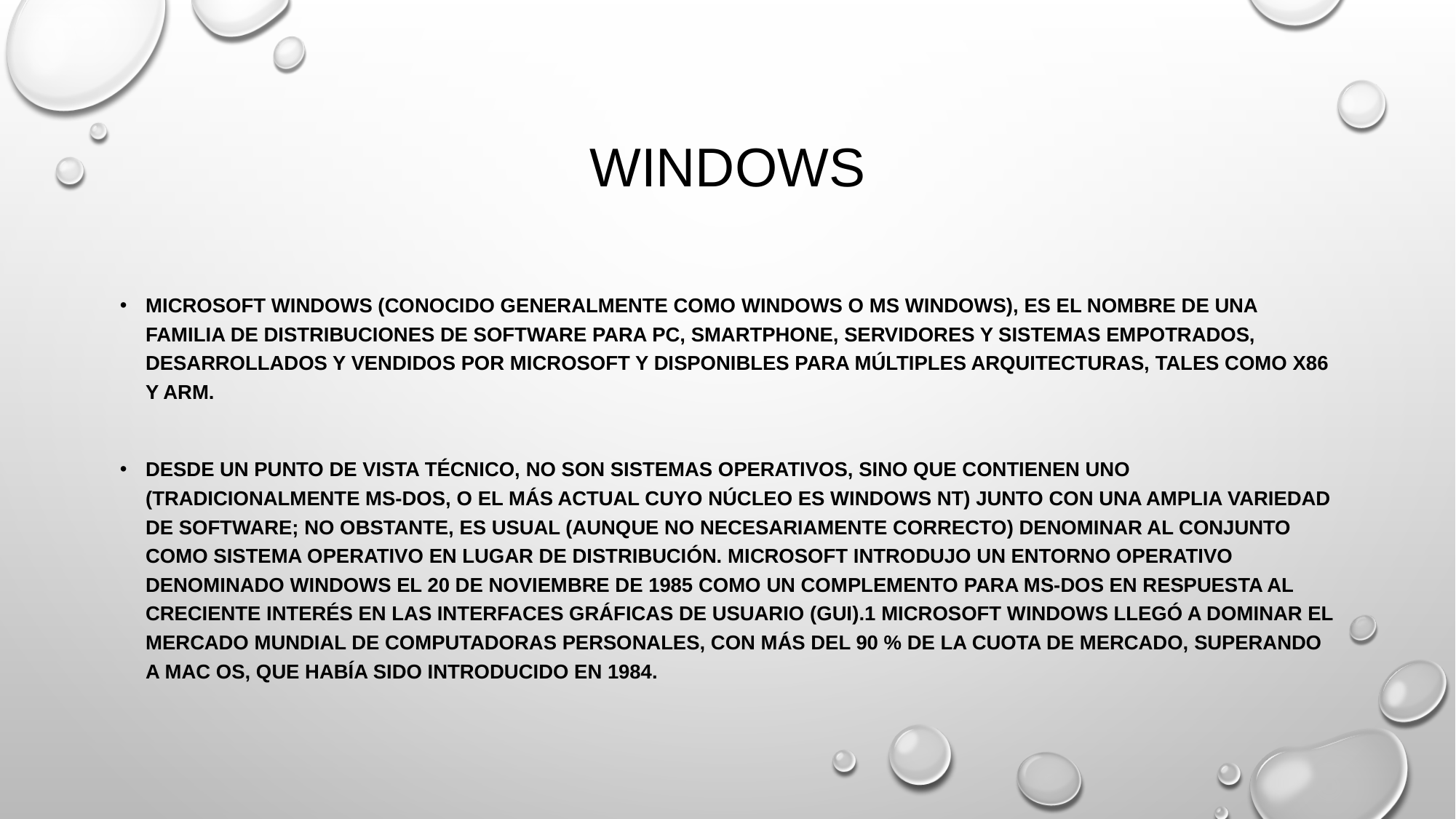

# WINDOWS

[unsupported chart]

Microsoft Windows (conocido generalmente como Windows o MS Windows), es el nombre de una familia de distribuciones de software para PC, smartphone, servidores y sistemas empotrados, desarrollados y vendidos por Microsoft y disponibles para múltiples arquitecturas, tales como x86 y ARM.

Desde un punto de vista técnico, no son sistemas operativos, sino que contienen uno (tradicionalmente MS-DOS, o el más actual cuyo núcleo es Windows NT) junto con una amplia variedad de software; no obstante, es usual (aunque no necesariamente correcto) denominar al conjunto como sistema operativo en lugar de distribución. Microsoft introdujo un entorno operativo denominado Windows el 20 de noviembre de 1985 como un complemento para MS-DOS en respuesta al creciente interés en las interfaces gráficas de usuario (GUI).1 Microsoft Windows llegó a dominar el mercado mundial de computadoras personales, con más del 90 % de la cuota de mercado, superando a Mac OS, que había sido introducido en 1984.